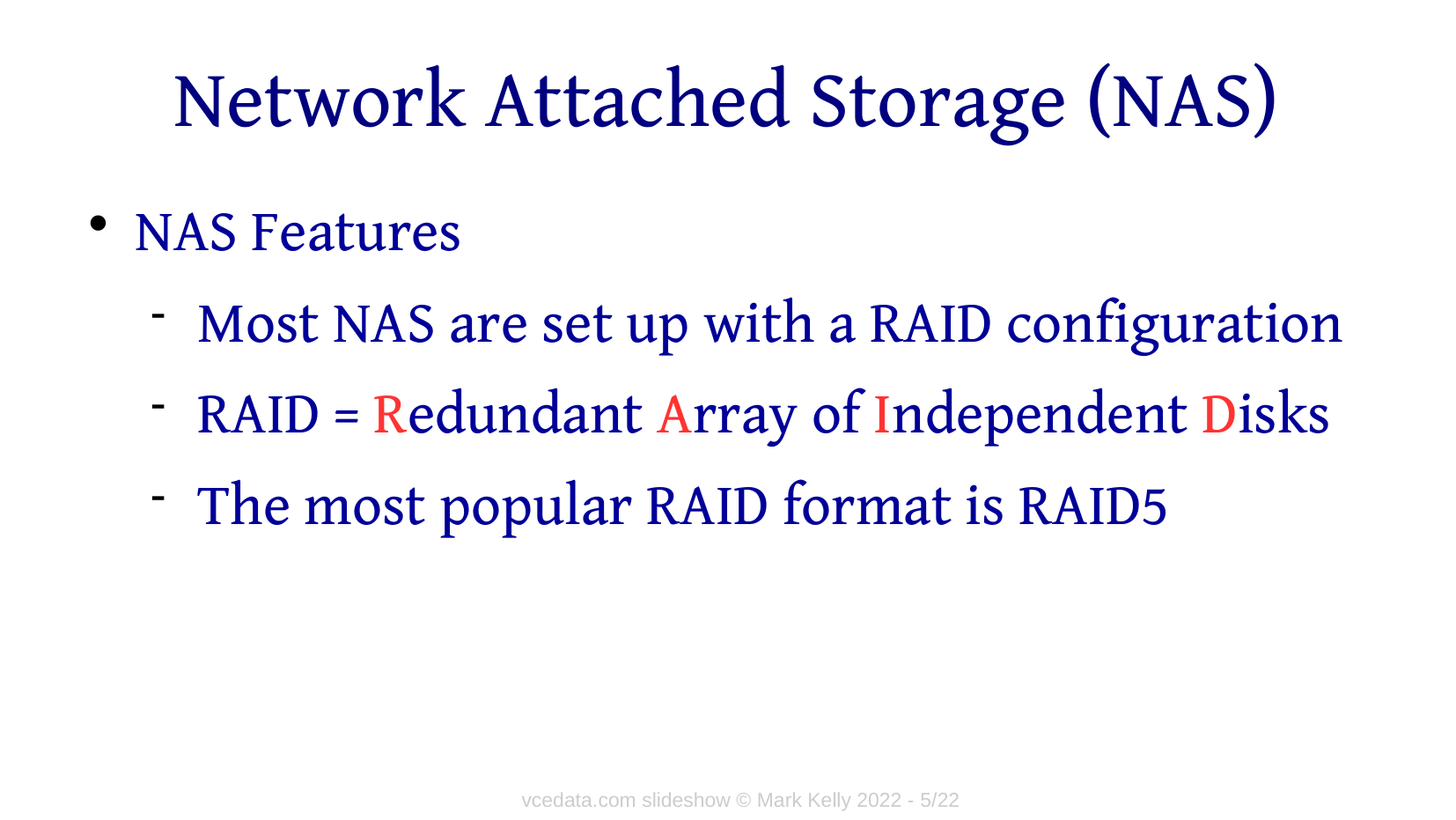

# Network Attached Storage (NAS)
NAS Features
Most NAS are set up with a RAID configuration
RAID = Redundant Array of Independent Disks
The most popular RAID format is RAID5

vcedata.com slideshow © Mark Kelly 2022 - 5/22